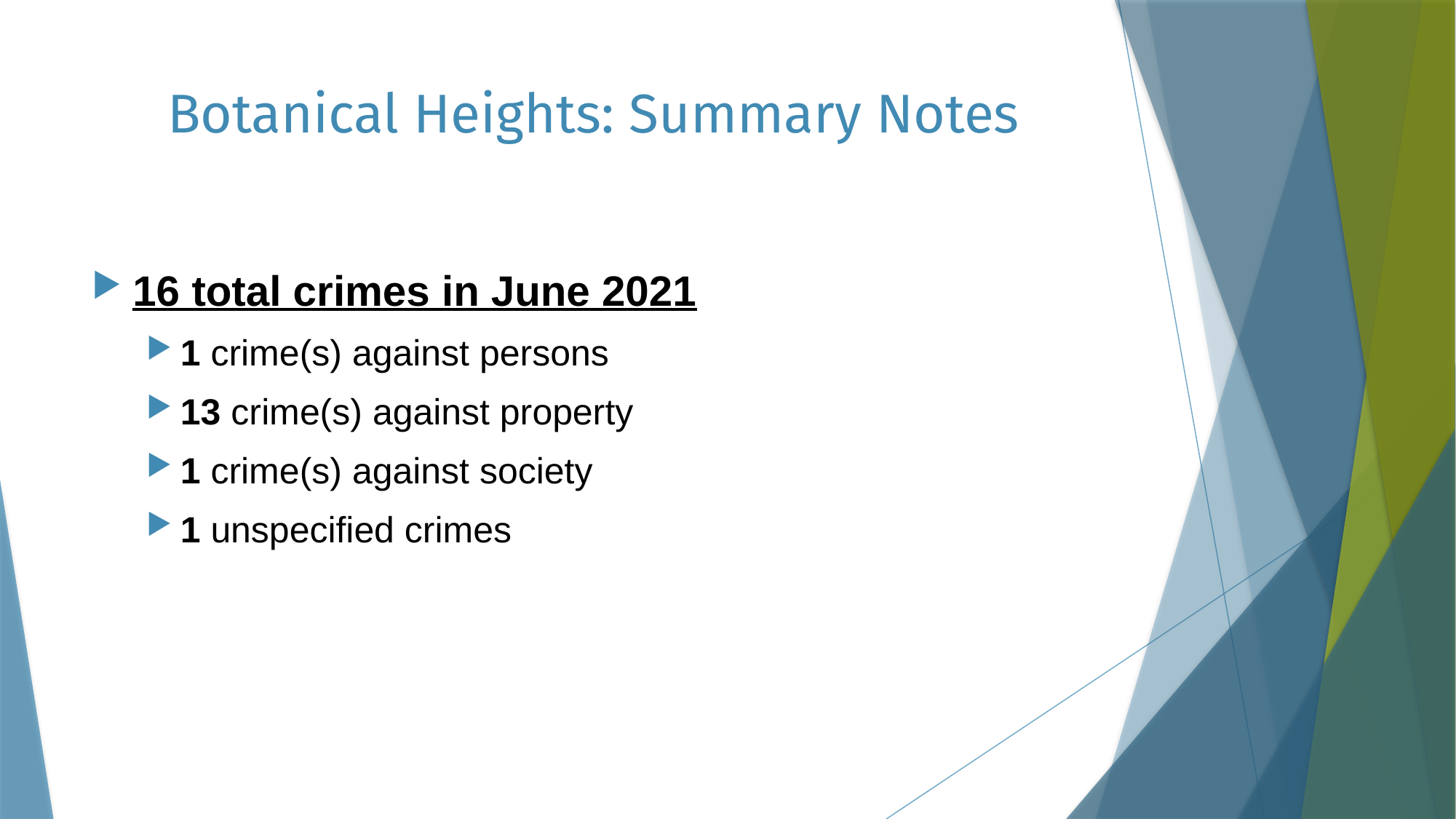

# Botanical Heights: Summary Notes
16 total crimes in June 2021
1 crime(s) against persons
13 crime(s) against property
1 crime(s) against society
1 unspecified crimes